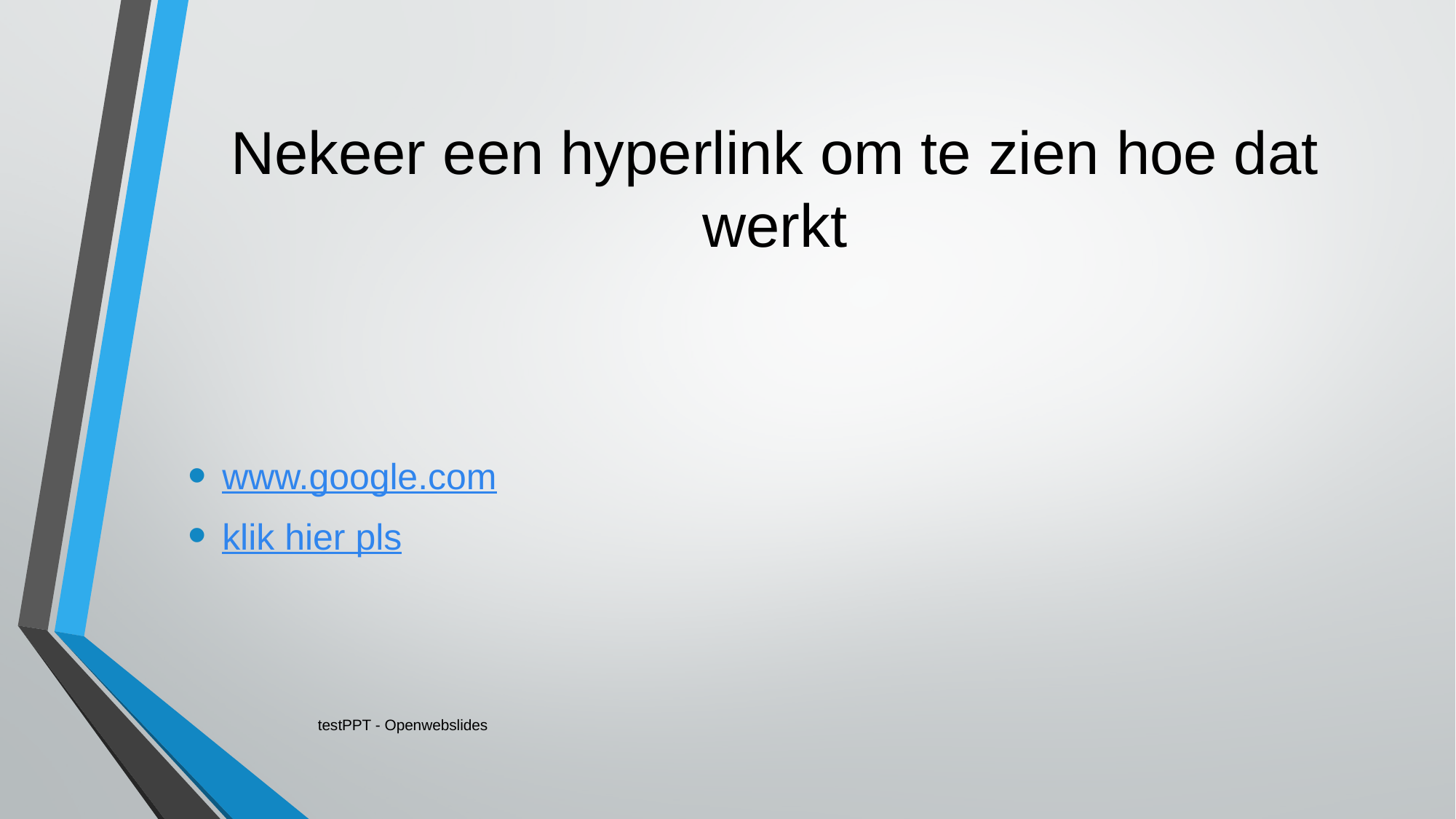

# Nekeer een hyperlink om te zien hoe dat werkt
www.google.com
klik hier pls
testPPT - Openwebslides